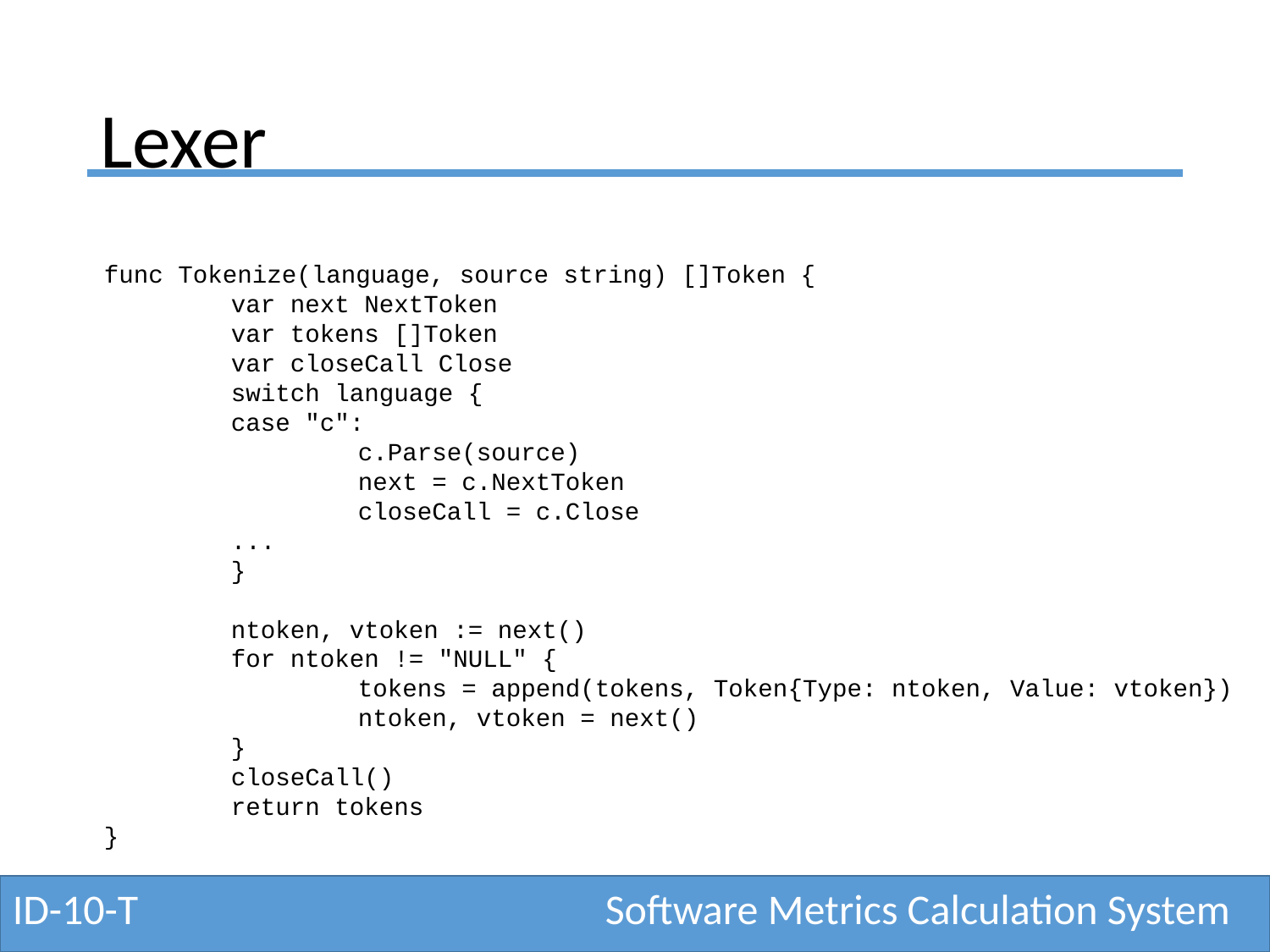

# Lexer
func Tokenize(language, source string) []Token {
	var next NextToken
	var tokens []Token
	var closeCall Close
	switch language {
	case "c":
		c.Parse(source)
		next = c.NextToken
		closeCall = c.Close
	...
	}

	ntoken, vtoken := next()
	for ntoken != "NULL" {
		tokens = append(tokens, Token{Type: ntoken, Value: vtoken})
		ntoken, vtoken = next()
	}
	closeCall()
	return tokens
}
ID-10-T
Software Metrics Calculation System